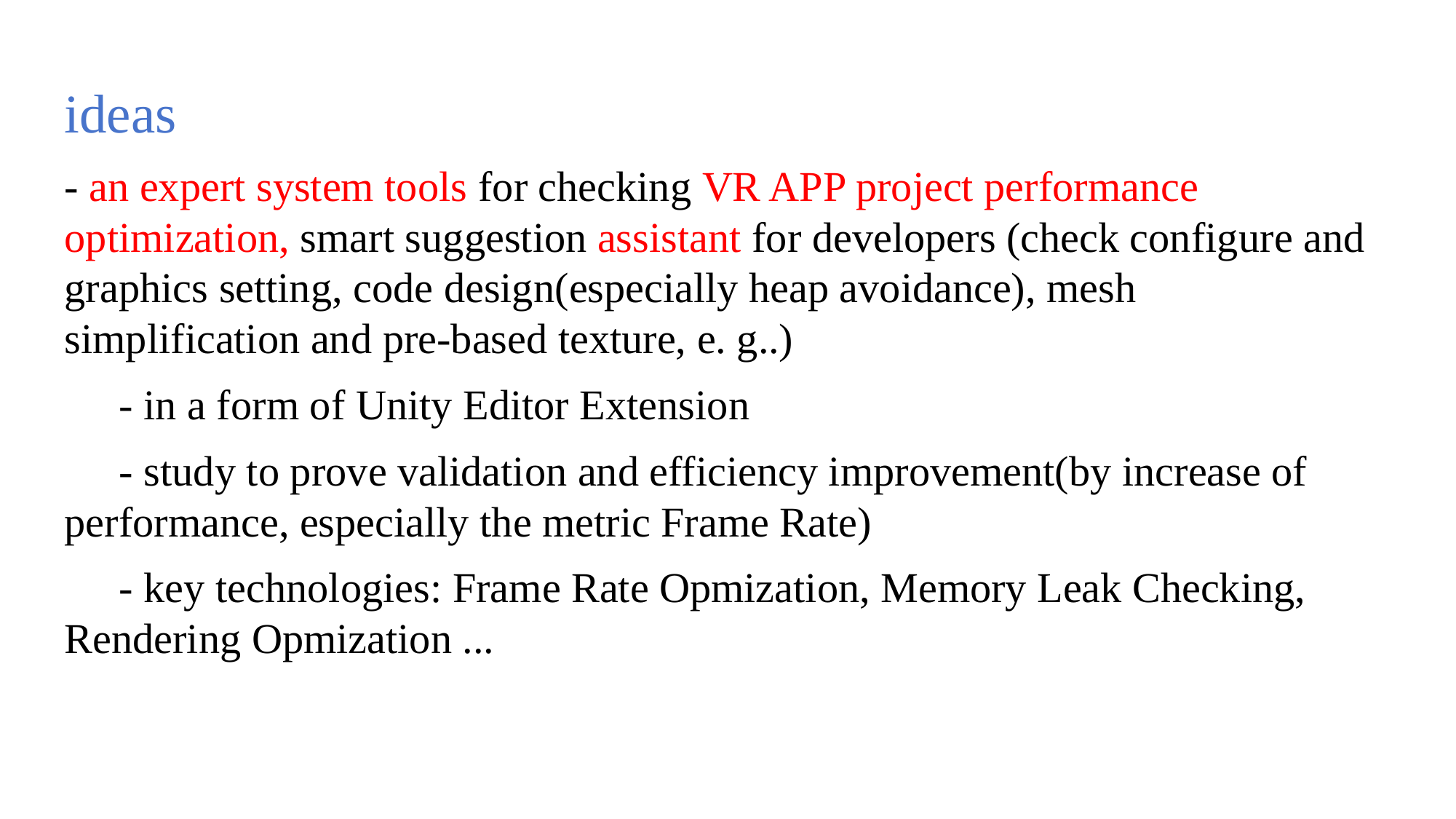

ideas
- an expert system tools for checking VR APP project performance optimization, smart suggestion assistant for developers (check configure and graphics setting, code design(especially heap avoidance), mesh simplification and pre-based texture, e. g..)
- in a form of Unity Editor Extension
- study to prove validation and efficiency improvement(by increase of performance, especially the metric Frame Rate)
- key technologies: Frame Rate Opmization, Memory Leak Checking, Rendering Opmization ...